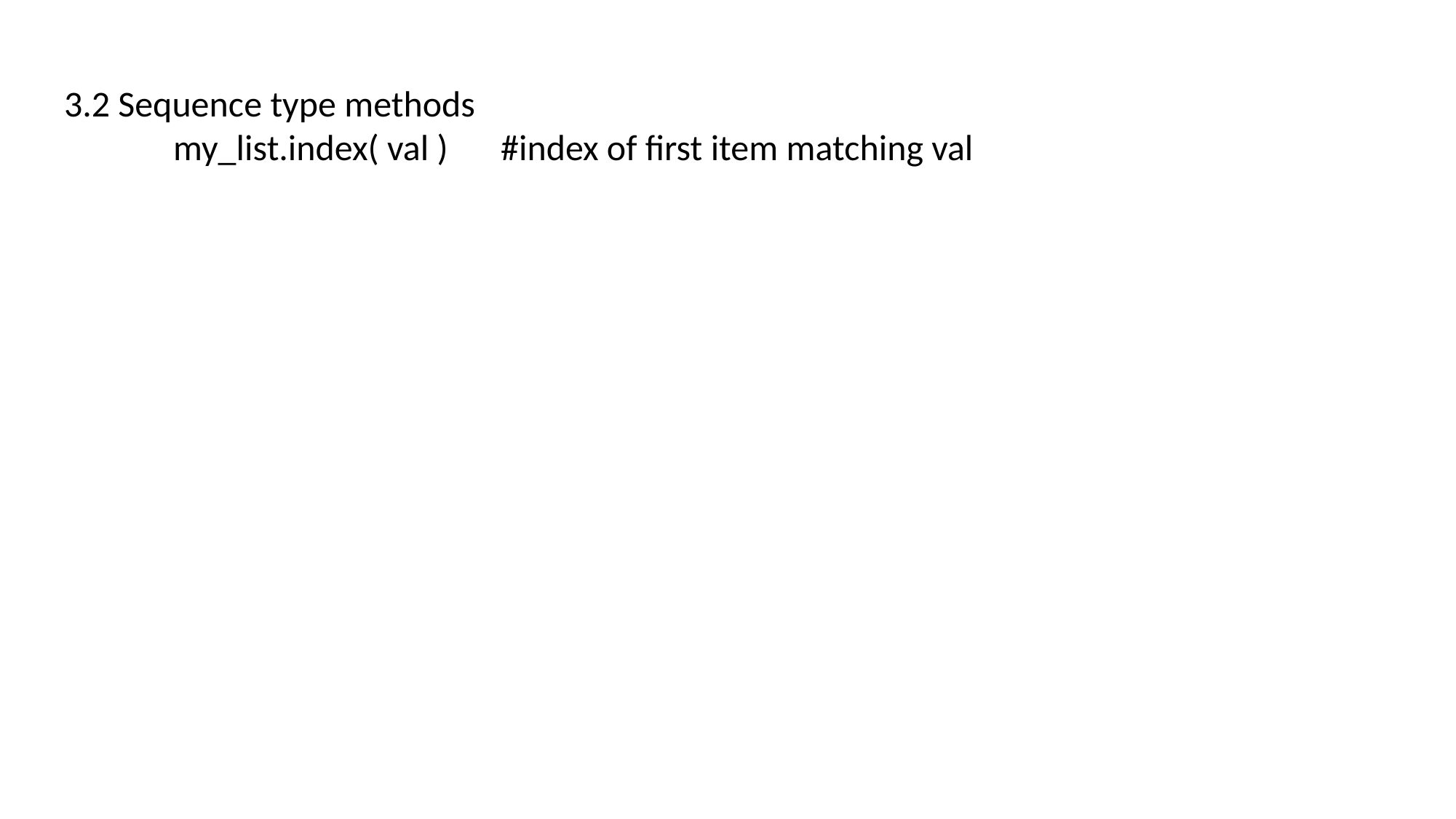

3.2 Sequence type methods
	my_list.index( val )	#index of first item matching val